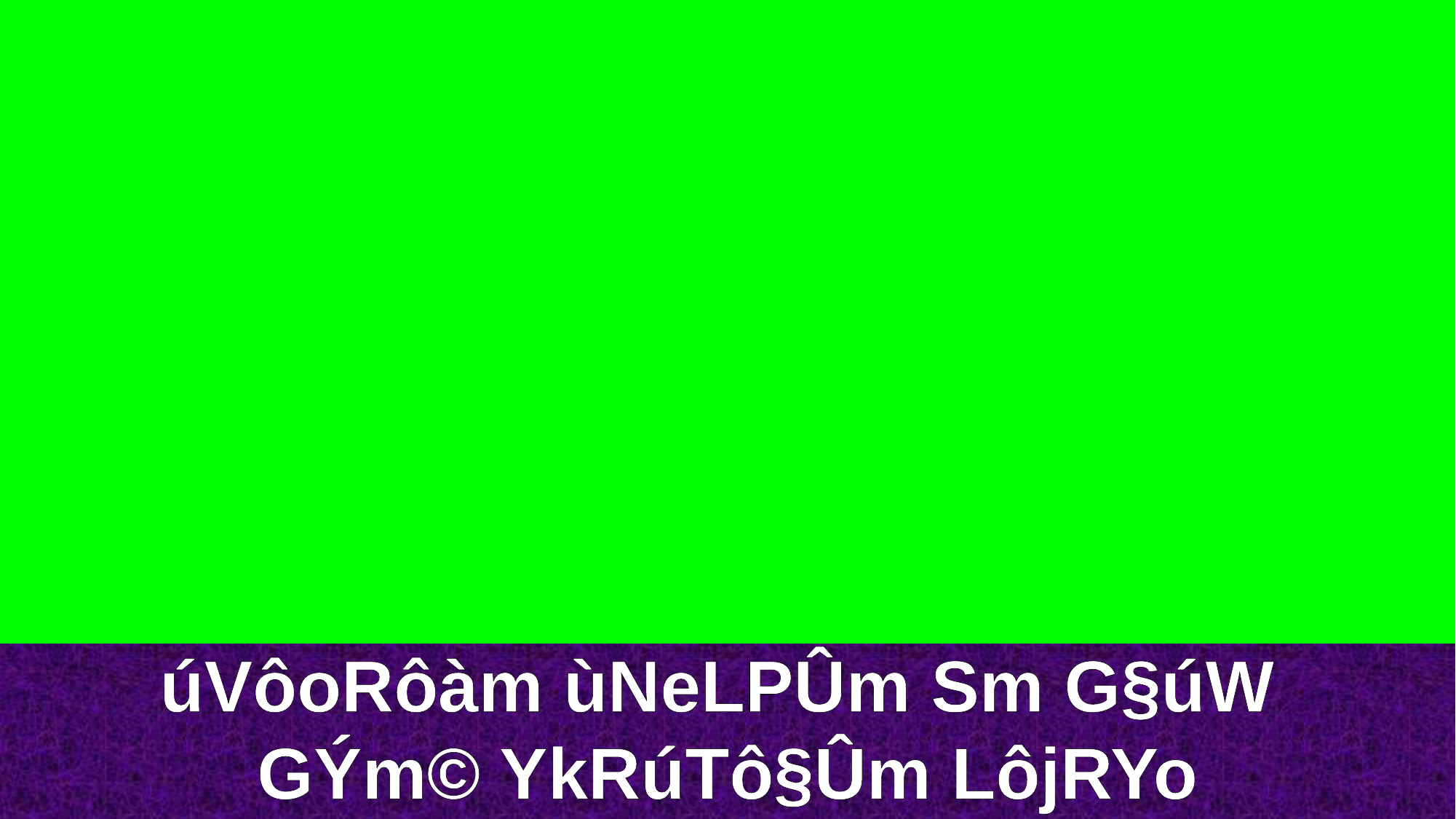

úVôoRôàm ùNeLPÛm Sm G§úW
GÝm© YkRúTô§Ûm LôjRYo